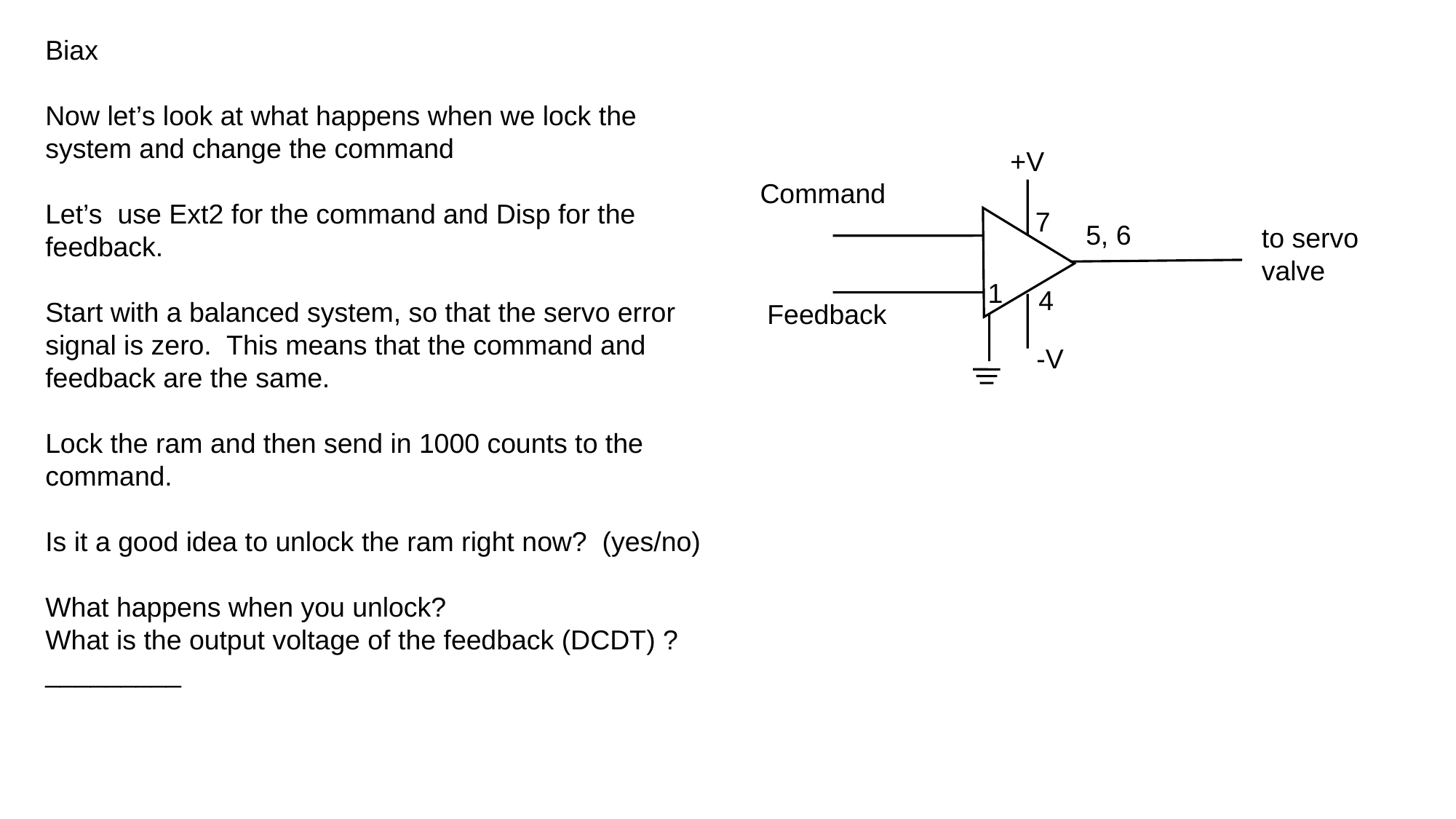

Biax

Now let’s look at what happens when we lock the system and change the command

Let’s  use Ext2 for the command and Disp for the feedback.

Start with a balanced system, so that the servo error signal is zero.  This means that the command and feedback are the same.

Lock the ram and then send in 1000 counts to the command.

Is it a good idea to unlock the ram right now?  (yes/no)

What happens when you unlock?
What is the output voltage of the feedback (DCDT) ? _________

+V
Command

 7
5, 6
to servo valve

1
 4
Feedback

-V